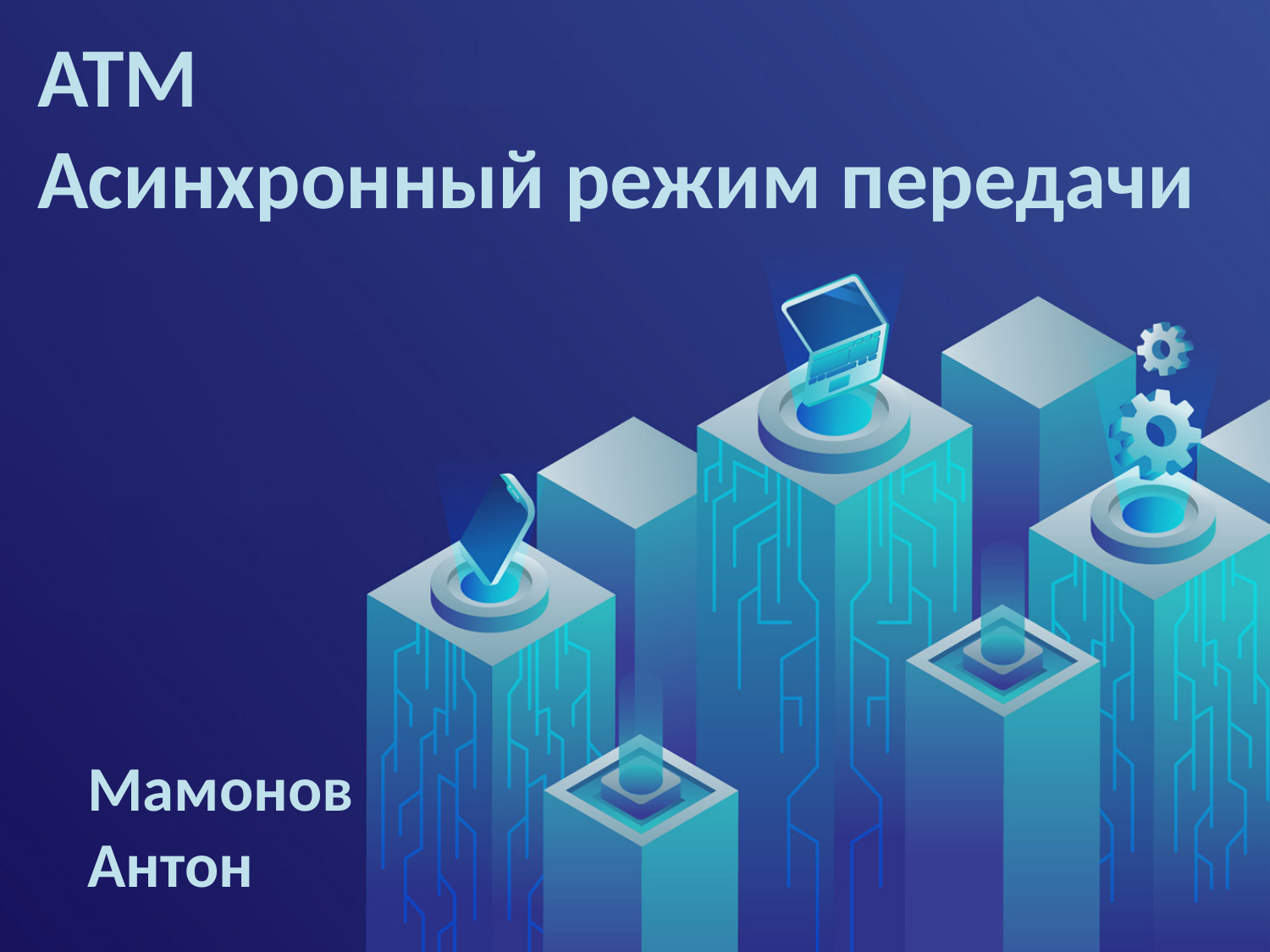

# ATM Асинхронный режим передачи
Мамонов
Антон